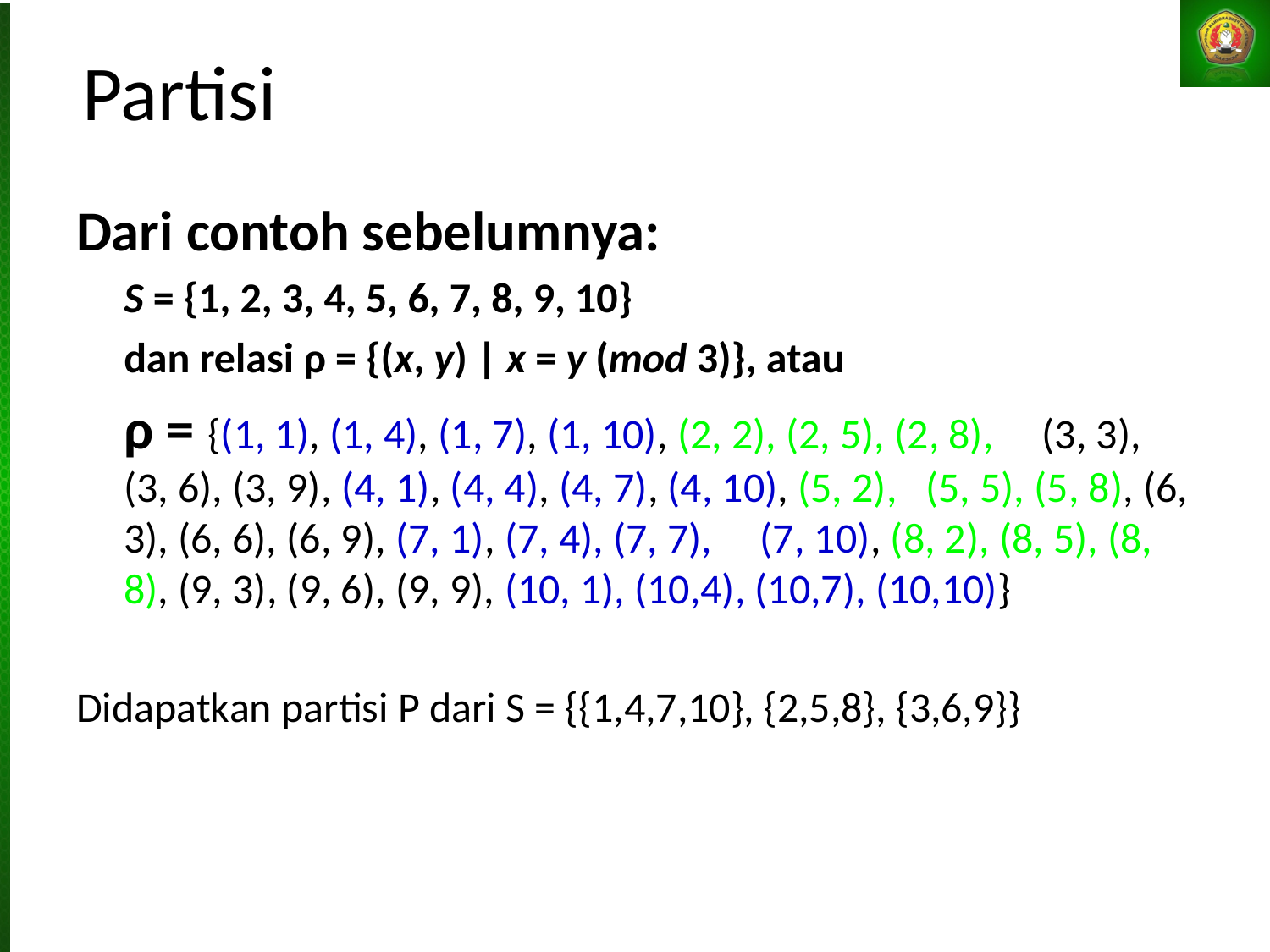

# Partisi
Dari contoh sebelumnya:
	S = {1, 2, 3, 4, 5, 6, 7, 8, 9, 10}
	dan relasi ρ = {(x, y) | x = y (mod 3)}, atau
	ρ = {(1, 1), (1, 4), (1, 7), (1, 10), (2, 2), (2, 5), (2, 8),     (3, 3), (3, 6), (3, 9), (4, 1), (4, 4), (4, 7), (4, 10), (5, 2),   (5, 5), (5, 8), (6, 3), (6, 6), (6, 9), (7, 1), (7, 4), (7, 7),     (7, 10), (8, 2), (8, 5), (8, 8), (9, 3), (9, 6), (9, 9), (10, 1), (10,4), (10,7), (10,10)}

Didapatkan partisi P dari S = {{1,4,7,10}, {2,5,8}, {3,6,9}}